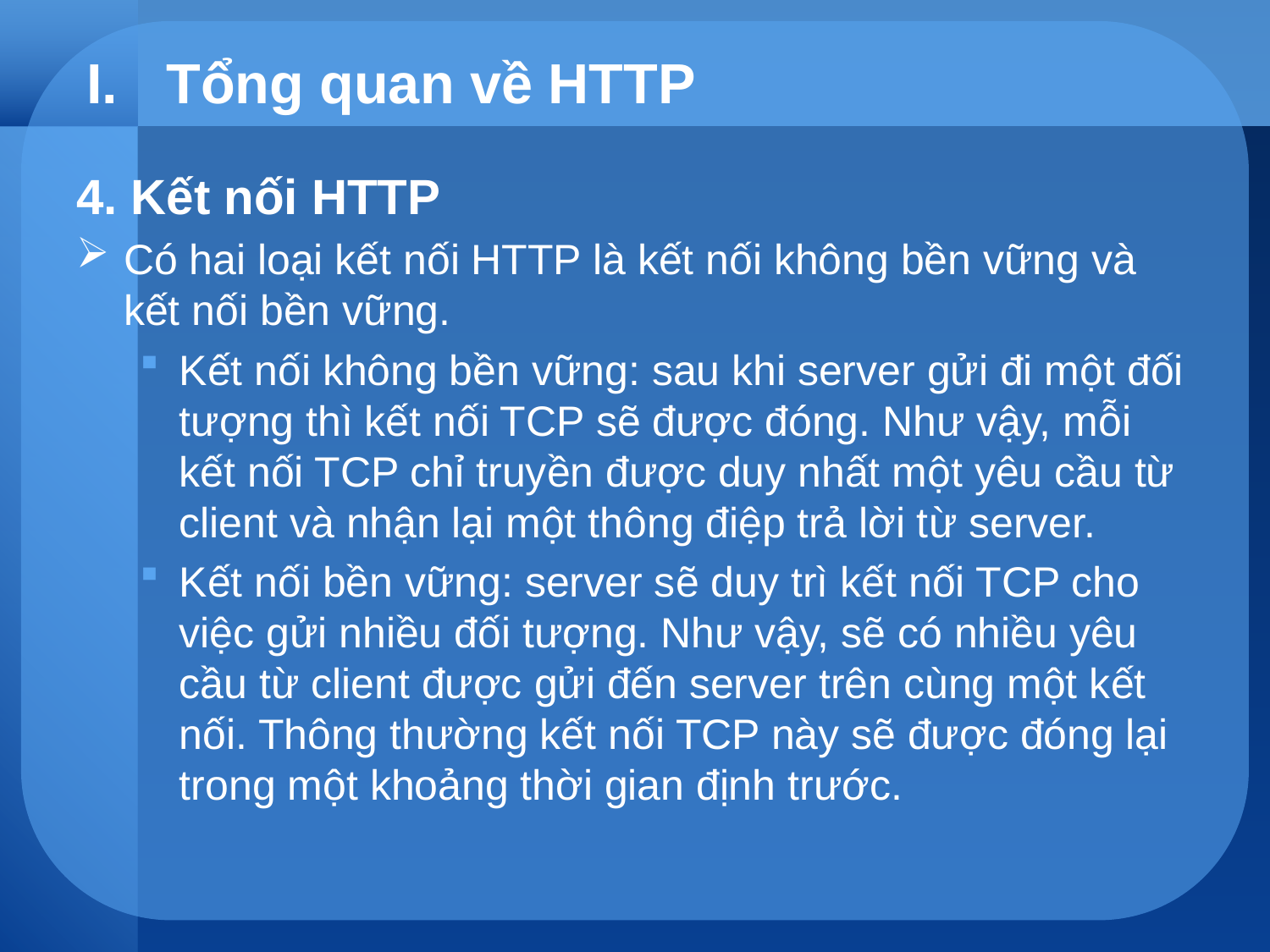

# Tổng quan về HTTP
4. Kết nối HTTP
Có hai loại kết nối HTTP là kết nối không bền vững và kết nối bền vững.
Kết nối không bền vững: sau khi server gửi đi một đối tượng thì kết nối TCP sẽ được đóng. Như vậy, mỗi kết nối TCP chỉ truyền được duy nhất một yêu cầu từ client và nhận lại một thông điệp trả lời từ server.
Kết nối bền vững: server sẽ duy trì kết nối TCP cho việc gửi nhiều đối tượng. Như vậy, sẽ có nhiều yêu cầu từ client được gửi đến server trên cùng một kết nối. Thông thường kết nối TCP này sẽ được đóng lại trong một khoảng thời gian định trước.